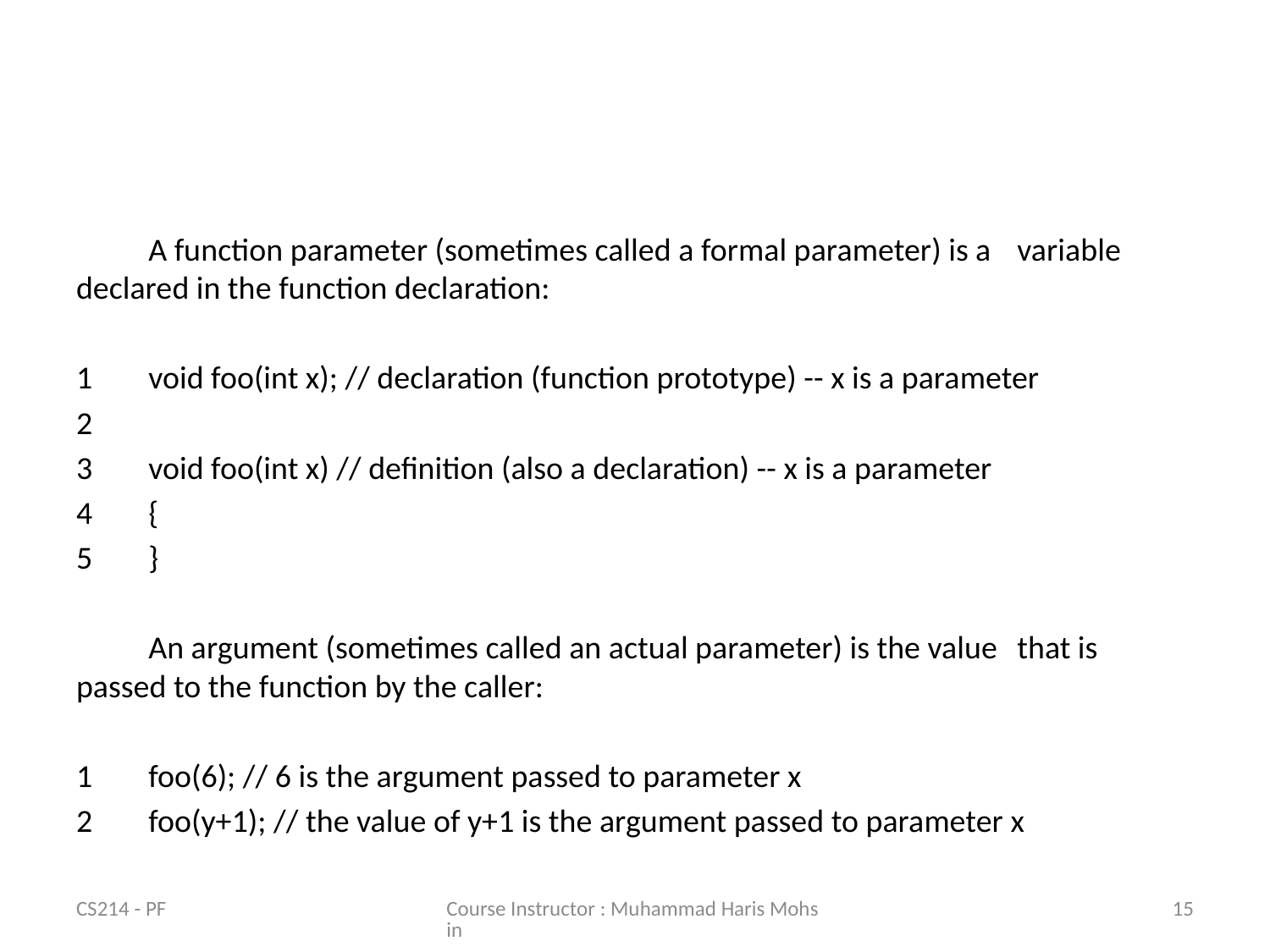

#
	A function parameter (sometimes called a formal parameter) is a 	variable declared in the function declaration:

1	void foo(int x); // declaration (function prototype) -- x is a parameter
2
3	void foo(int x) // definition (also a declaration) -- x is a parameter
4	{
5	}

	An argument (sometimes called an actual parameter) is the value 	that is passed to the function by the caller:

1	foo(6); // 6 is the argument passed to parameter x
2	foo(y+1); // the value of y+1 is the argument passed to parameter x

CS214 - PF
Course Instructor : Muhammad Haris Mohsin
15